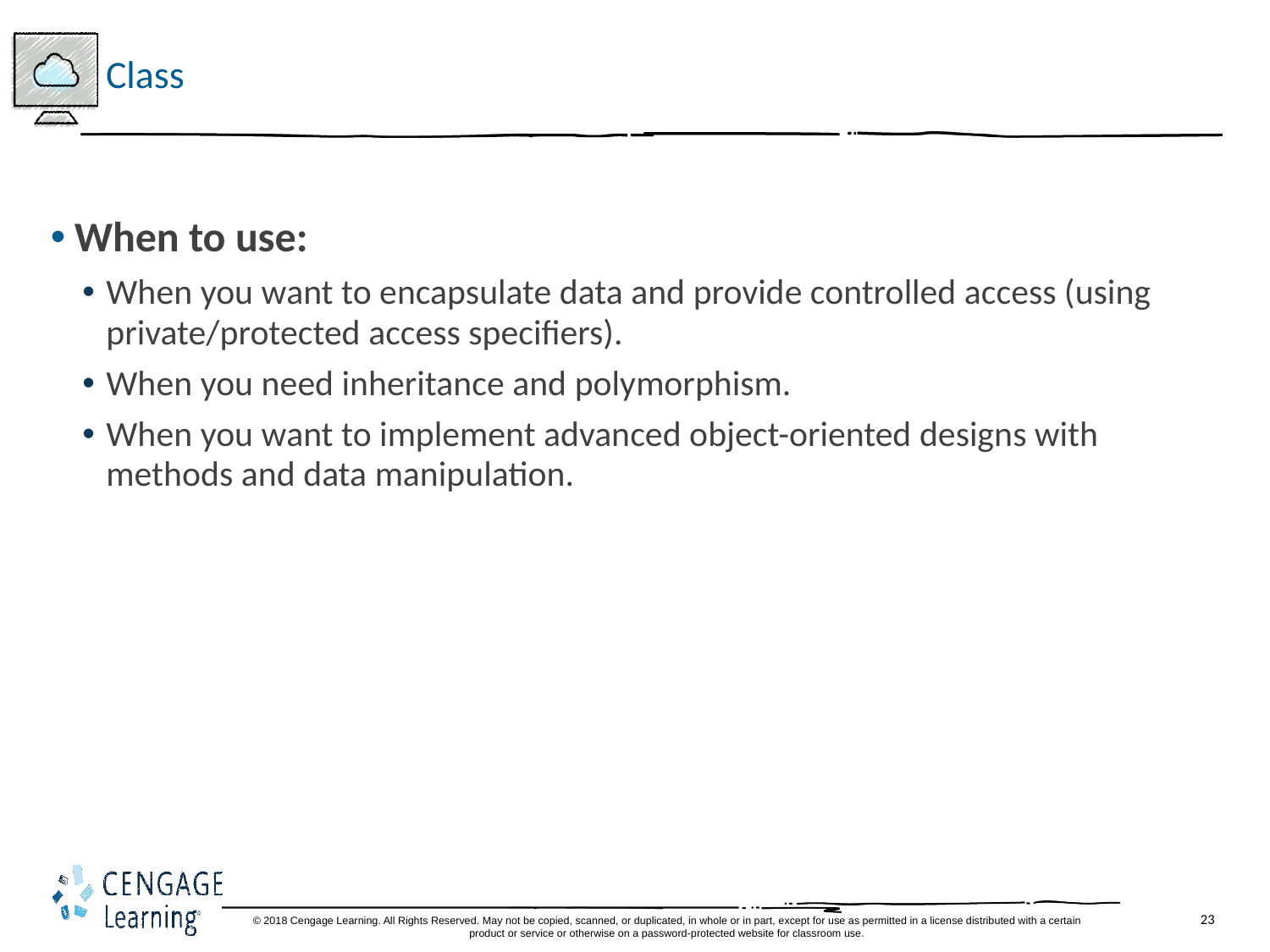

# Class
When to use:
When you want to encapsulate data and provide controlled access (using private/protected access specifiers).
When you need inheritance and polymorphism.
When you want to implement advanced object-oriented designs with methods and data manipulation.